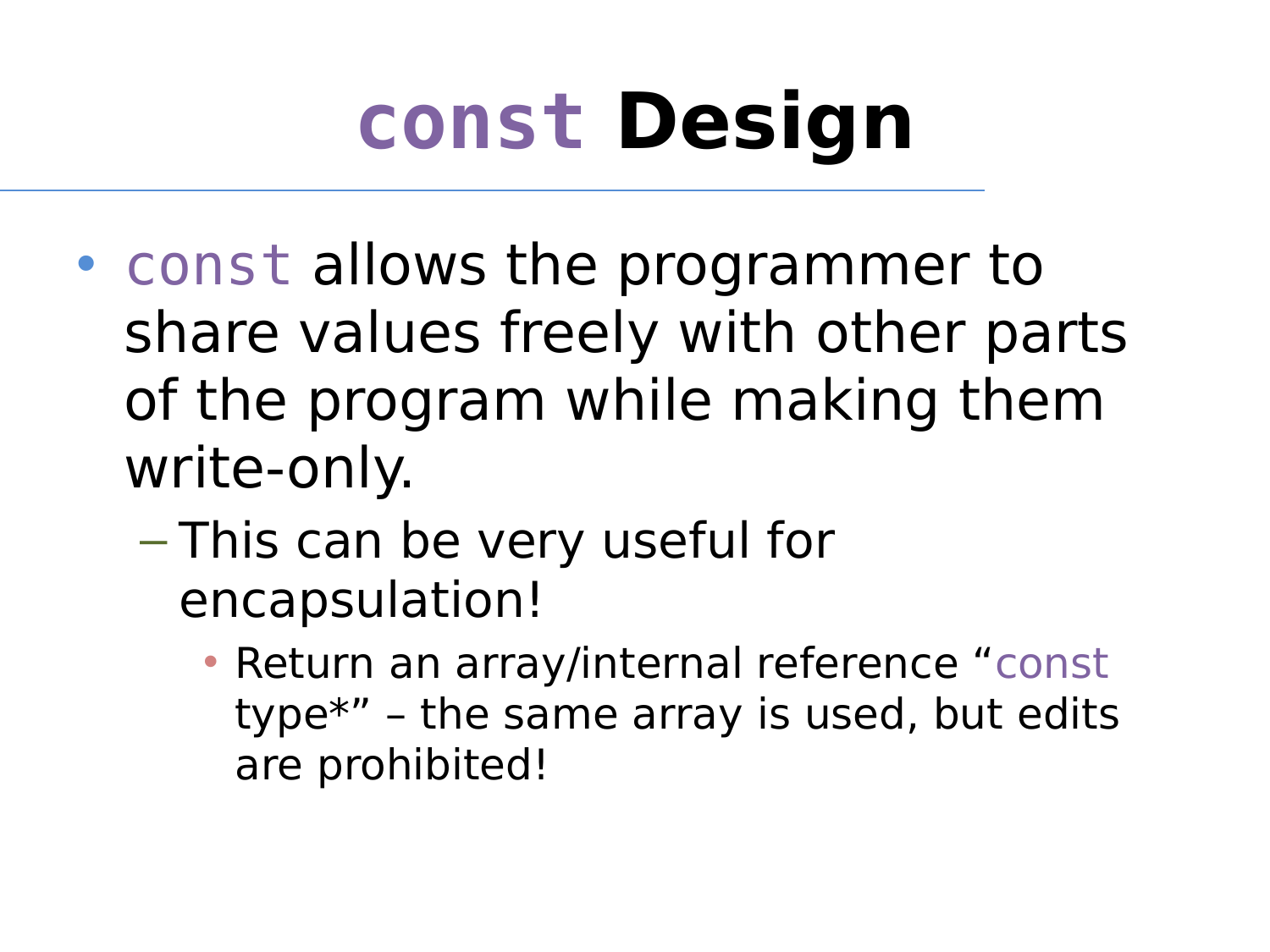

# const Design
const allows the programmer to share values freely with other parts of the program while making them write-only.
This can be very useful for encapsulation!
Return an array/internal reference “const type*” – the same array is used, but edits are prohibited!